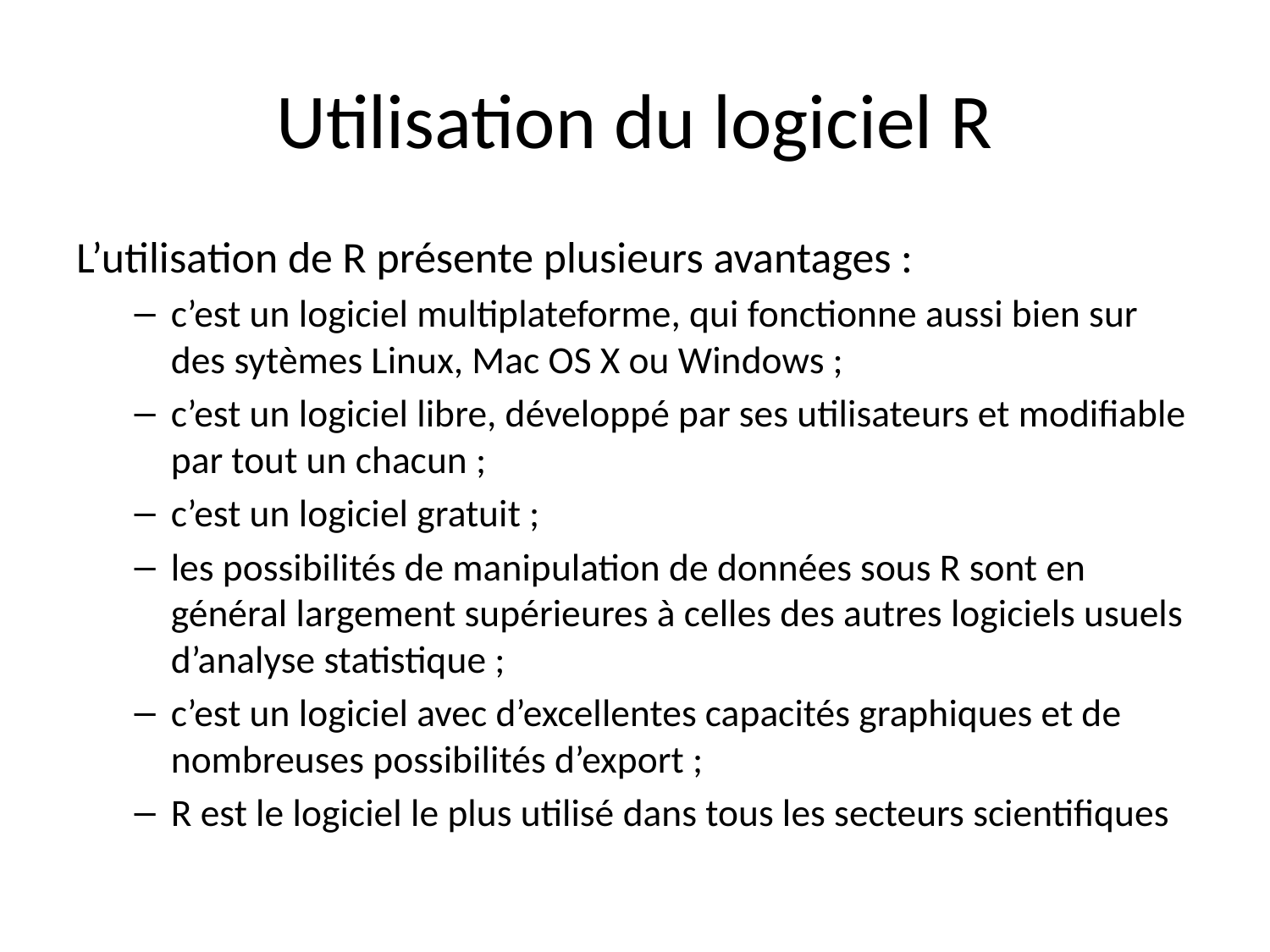

# Utilisation du logiciel R
L’utilisation de R présente plusieurs avantages :
c’est un logiciel multiplateforme, qui fonctionne aussi bien sur des sytèmes Linux, Mac OS X ou Windows ;
c’est un logiciel libre, développé par ses utilisateurs et modifiable par tout un chacun ;
c’est un logiciel gratuit ;
les possibilités de manipulation de données sous R sont en général largement supérieures à celles des autres logiciels usuels d’analyse statistique ;
c’est un logiciel avec d’excellentes capacités graphiques et de nombreuses possibilités d’export ;
R est le logiciel le plus utilisé dans tous les secteurs scientifiques